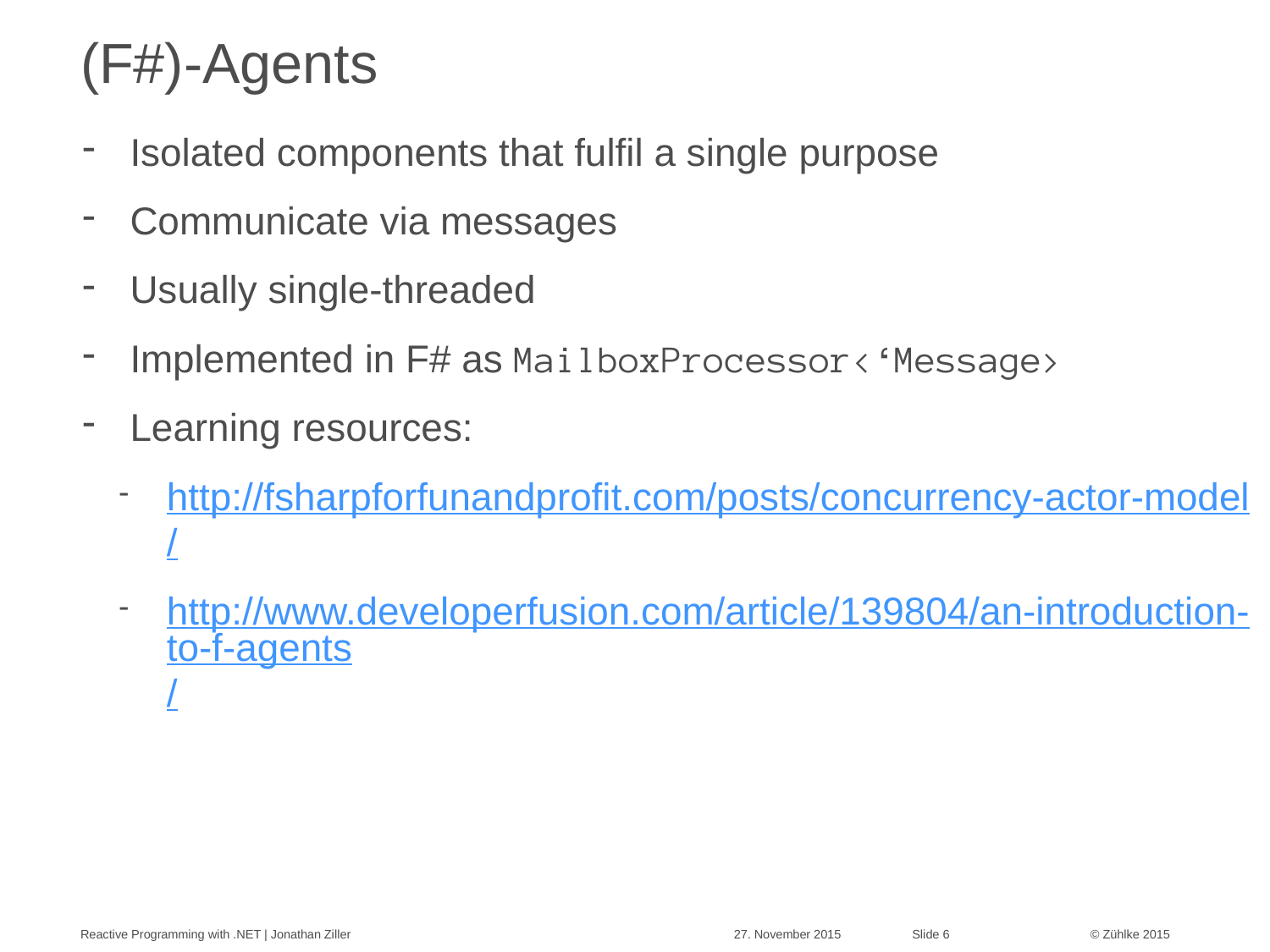

# (F#)-Agents
Isolated components that fulfil a single purpose
Communicate via messages
Usually single-threaded
Implemented in F# as MailboxProcessor<‘Message>
Learning resources:
http://fsharpforfunandprofit.com/posts/concurrency-actor-model/
http://www.developerfusion.com/article/139804/an-introduction-to-f-agents/